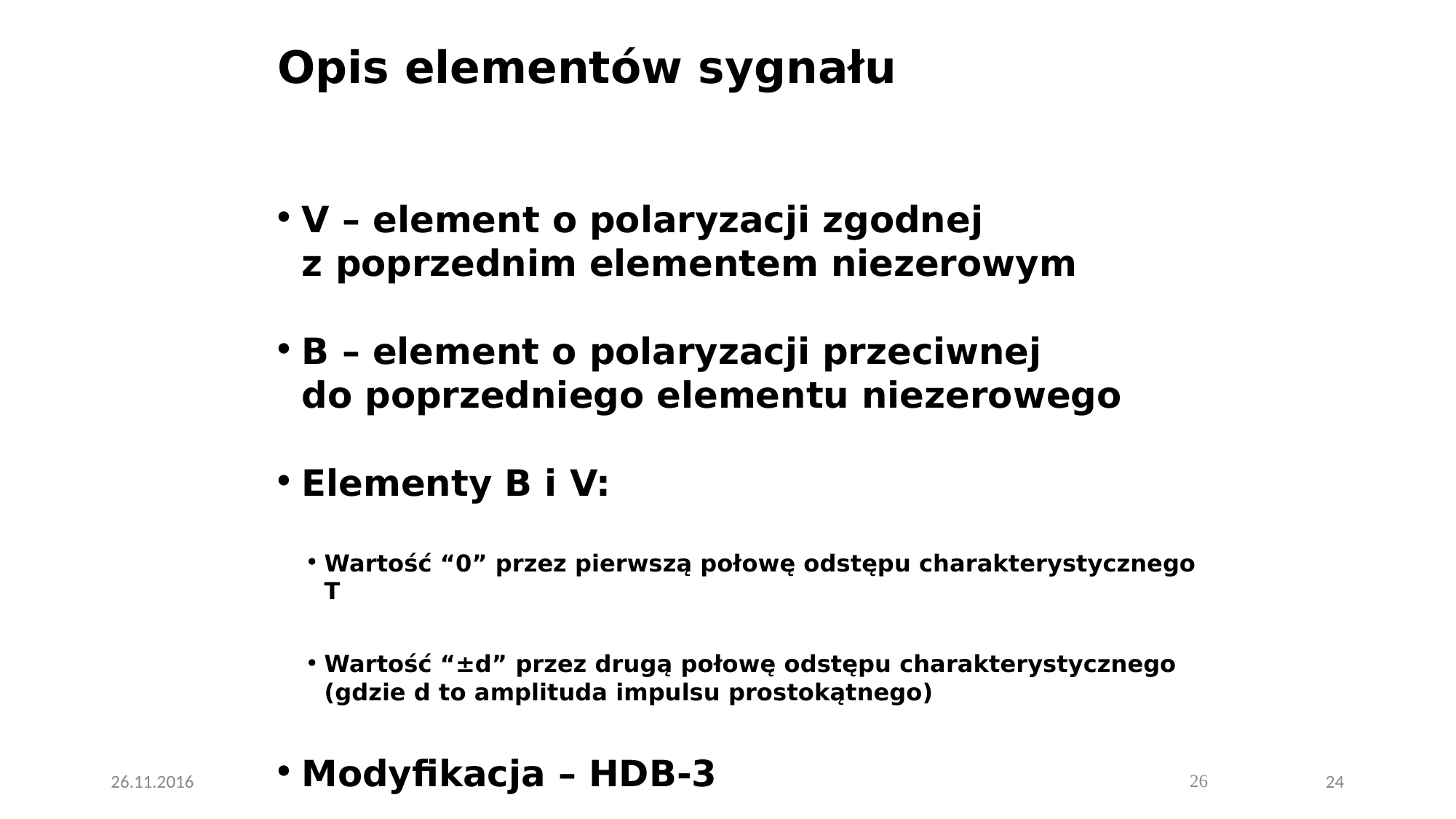

# Opis elementów sygnału
V – element o polaryzacji zgodnej
z poprzednim elementem niezerowym
B – element o polaryzacji przeciwnej
do poprzedniego elementu niezerowego
Elementy B i V:
Wartość “0” przez pierwszą połowę odstępu charakterystycznego T
Wartość “±d” przez drugą połowę odstępu charakterystycznego (gdzie d to amplituda impulsu prostokątnego)
Modyfikacja – HDB-3
26
26.11.2016
24